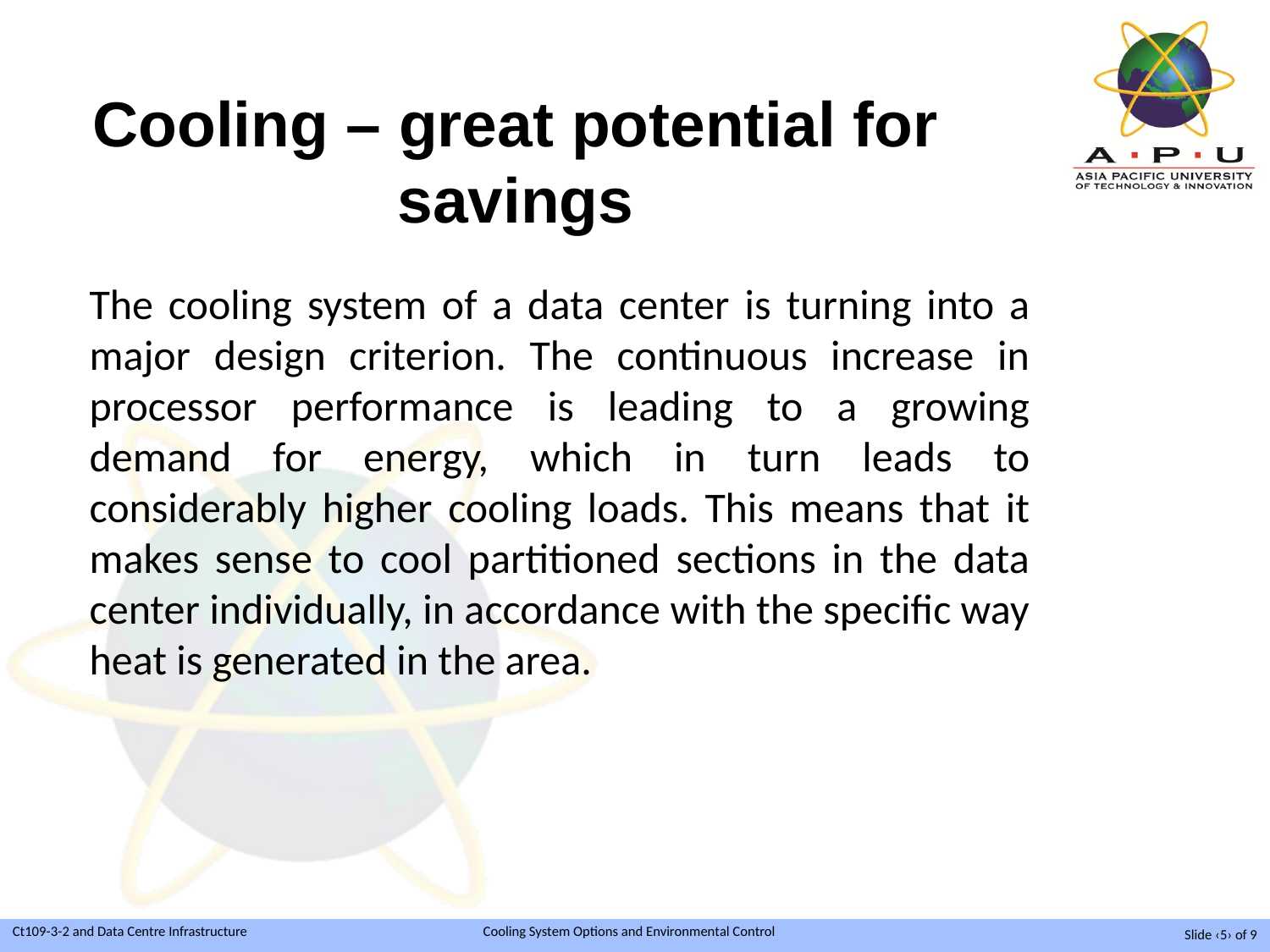

# Cooling – great potential for savings
The cooling system of a data center is turning into a major design criterion. The continuous increase in processor performance is leading to a growing demand for energy, which in turn leads to considerably higher cooling loads. This means that it makes sense to cool partitioned sections in the data center individually, in accordance with the specific way heat is generated in the area.
Slide ‹5› of 9